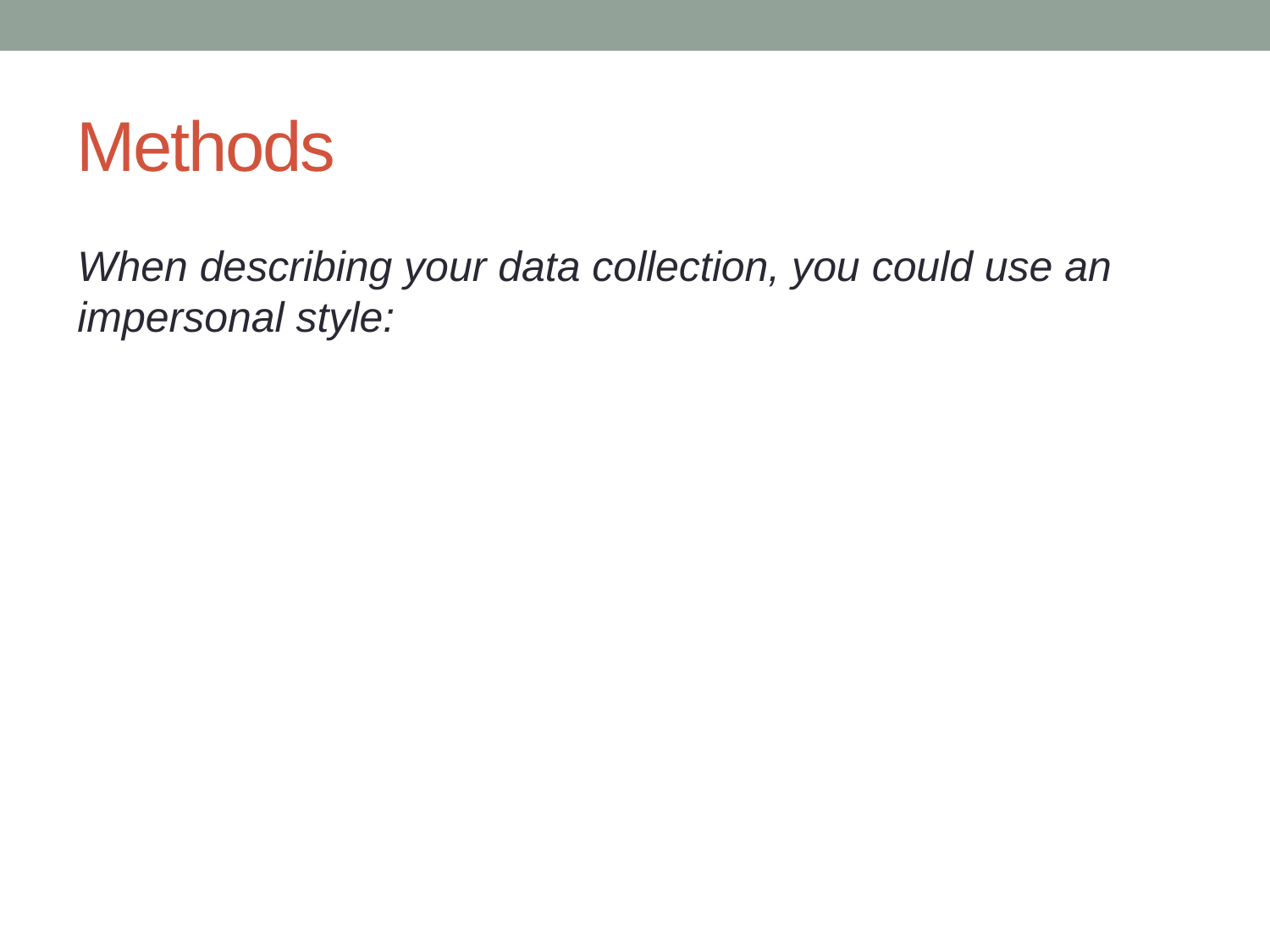

# Methods

When describing your data collection, you could use an impersonal style: